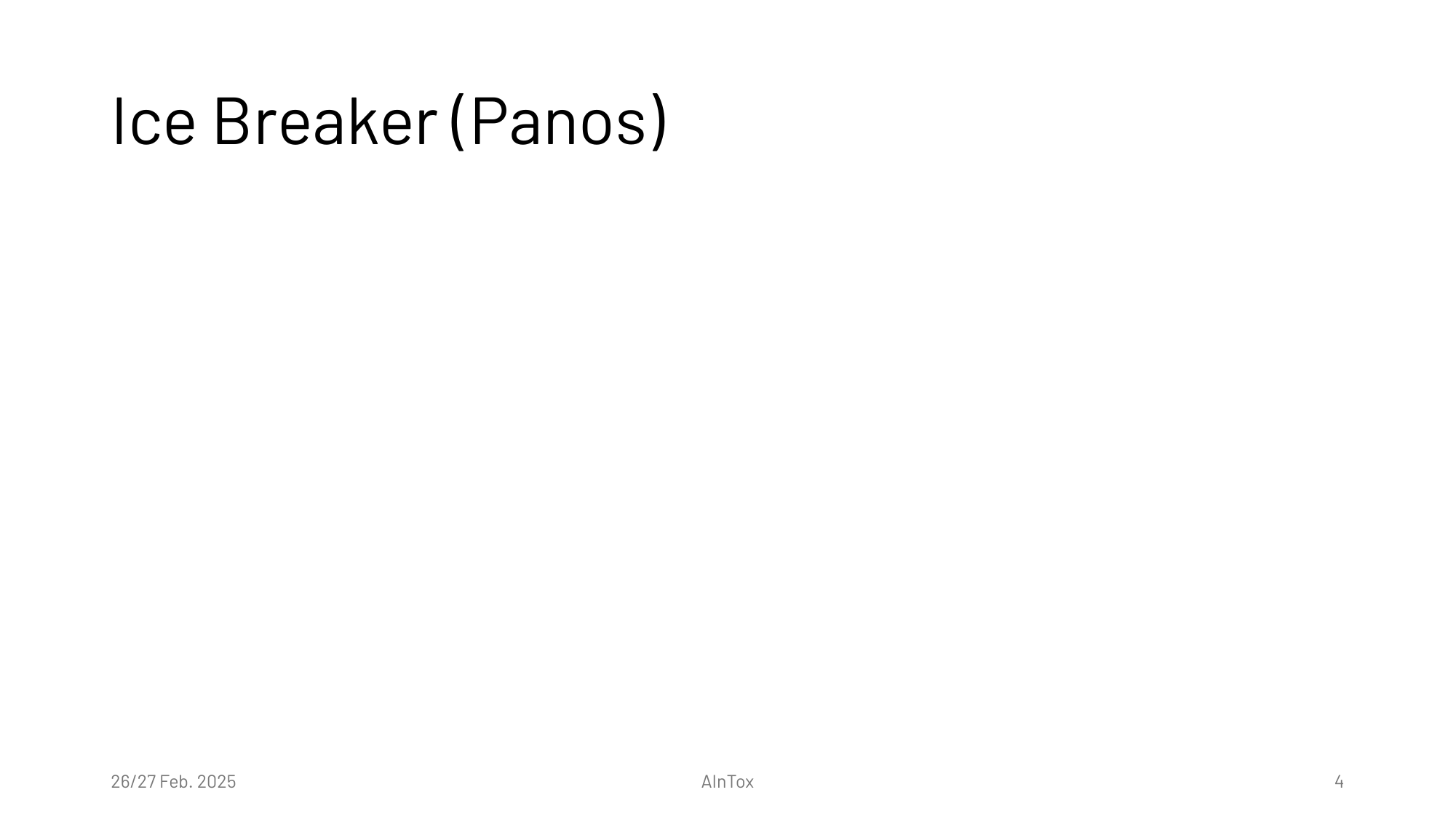

# Ice Breaker (Panos)
26/27 Feb. 2025
AInTox
4